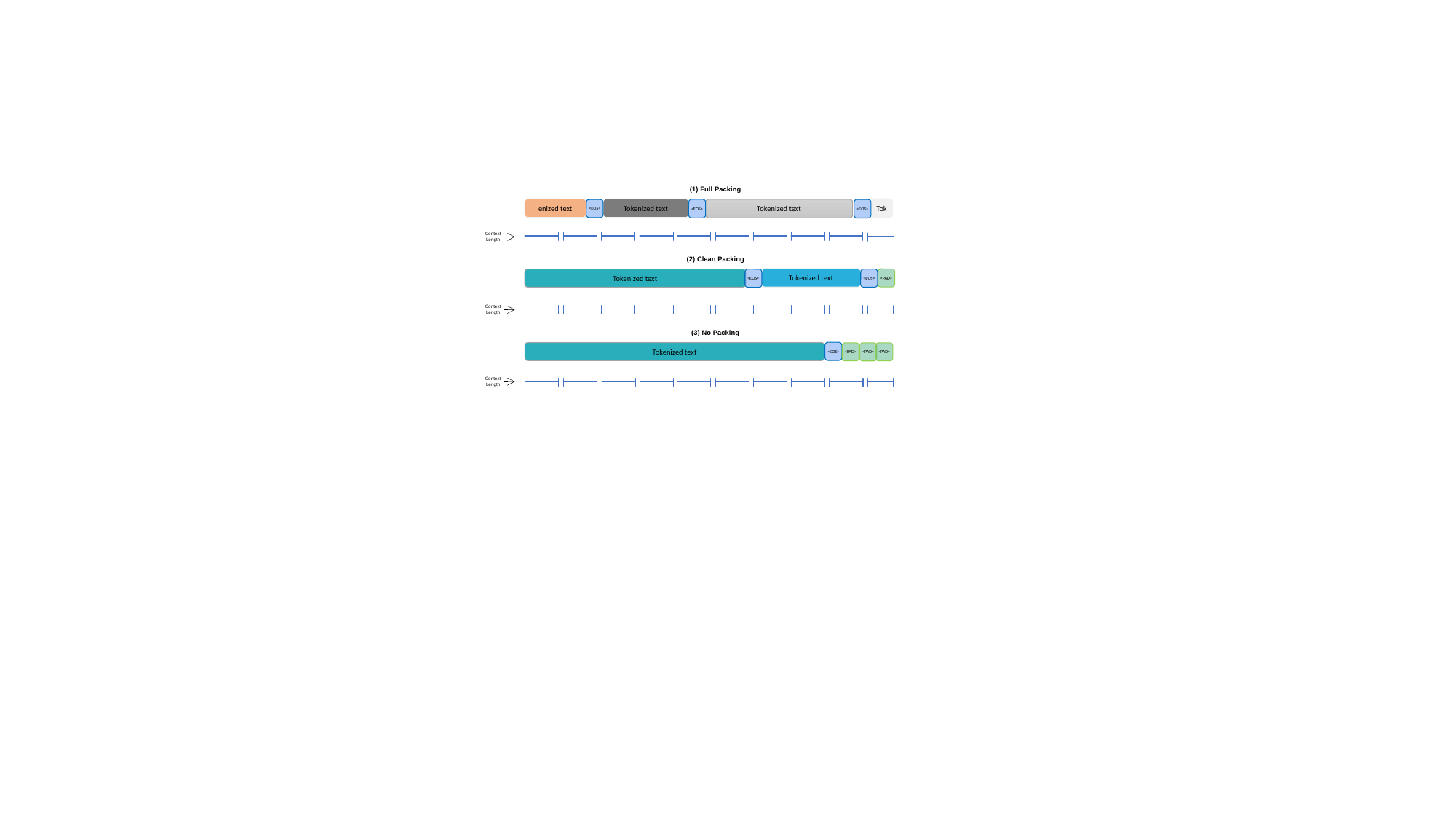

(1) Full Packing
Tok
Tokenized text
enized text
<EOS>
Tokenized text
<EOS>
<EOS>
Context Length
(2) Clean Packing
Tokenized text
<PAD>
Tokenized text
<EOS>
<EOS>
Context Length
(3) No Packing
<EOS>
Tokenized text
<PAD>
<PAD>
<PAD>
Context Length